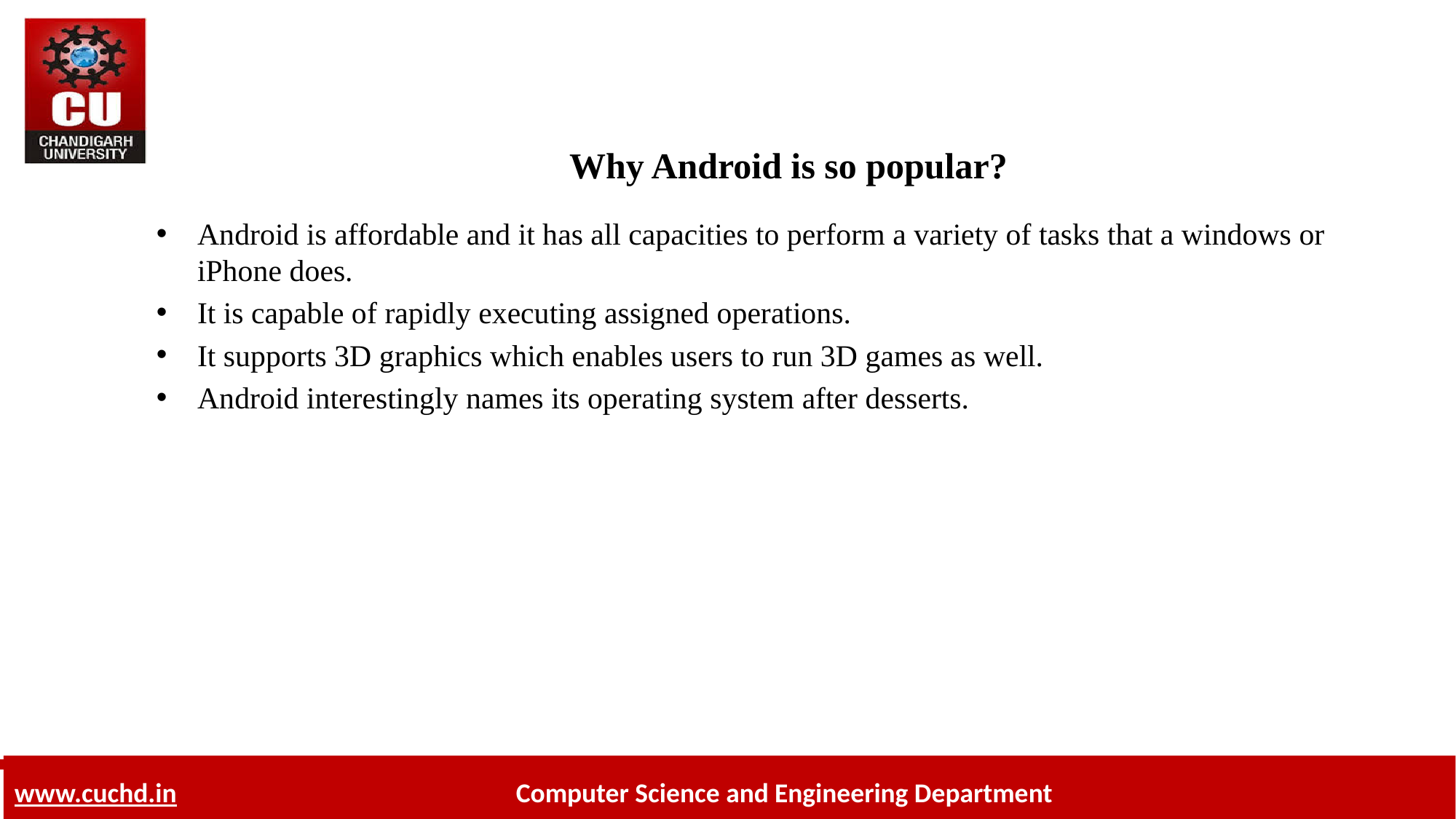

# Why Android is so popular?
Android is affordable and it has all capacities to perform a variety of tasks that a windows or iPhone does.
It is capable of rapidly executing assigned operations.
It supports 3D graphics which enables users to run 3D games as well.
Android interestingly names its operating system after desserts.